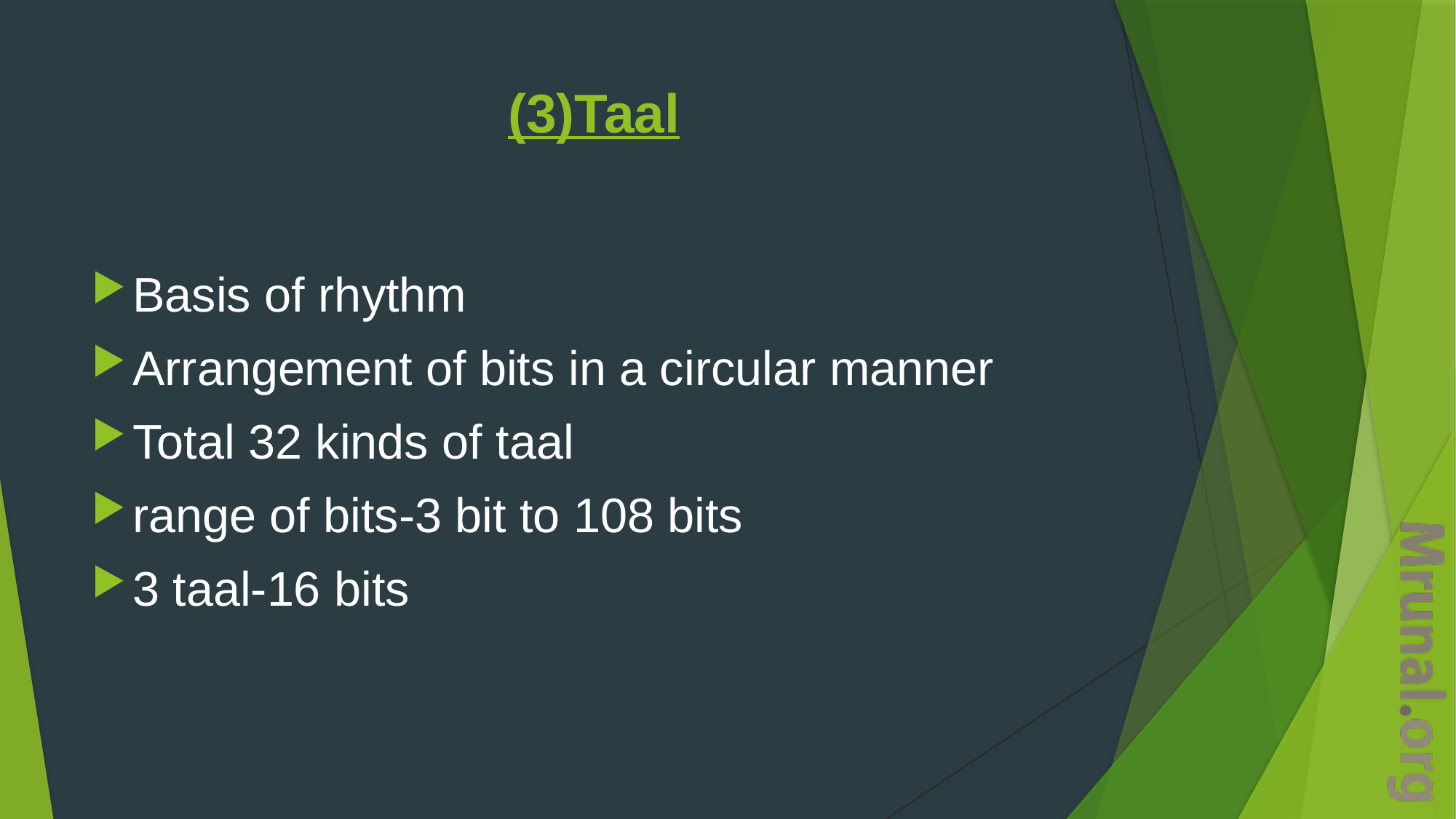

# (3)Taal
Basis of rhythm
Arrangement of bits in a circular manner
Total 32 kinds of taal
range of bits-3 bit to 108 bits
3 taal-16 bits